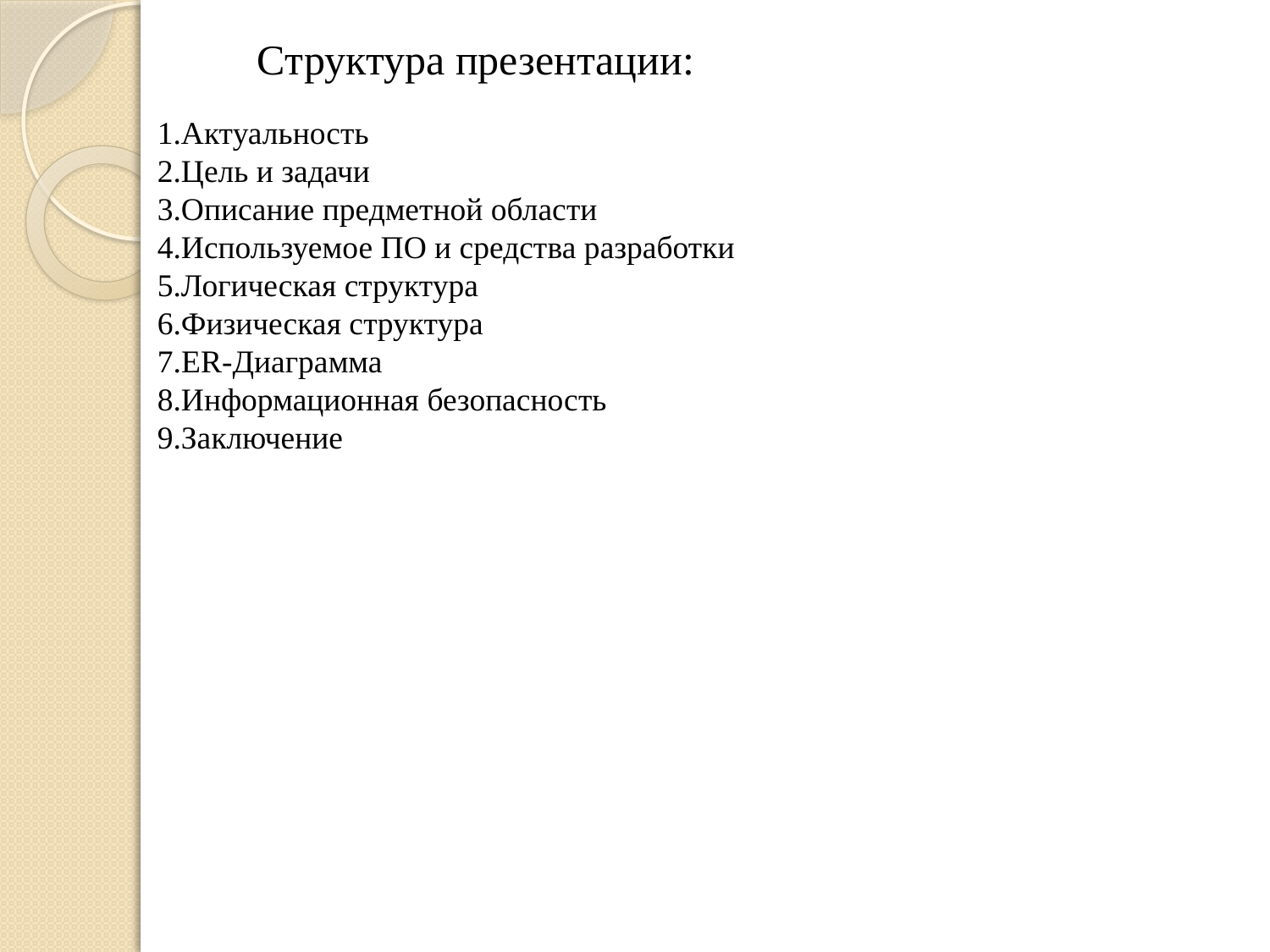

Структура презентации:
1.Актуальность
2.Цель и задачи
3.Описание предметной области
4.Используемое ПО и средства разработки
5.Логическая структура
6.Физическая структура
7.ER-Диаграмма
8.Информационная безопасность
9.Заключение